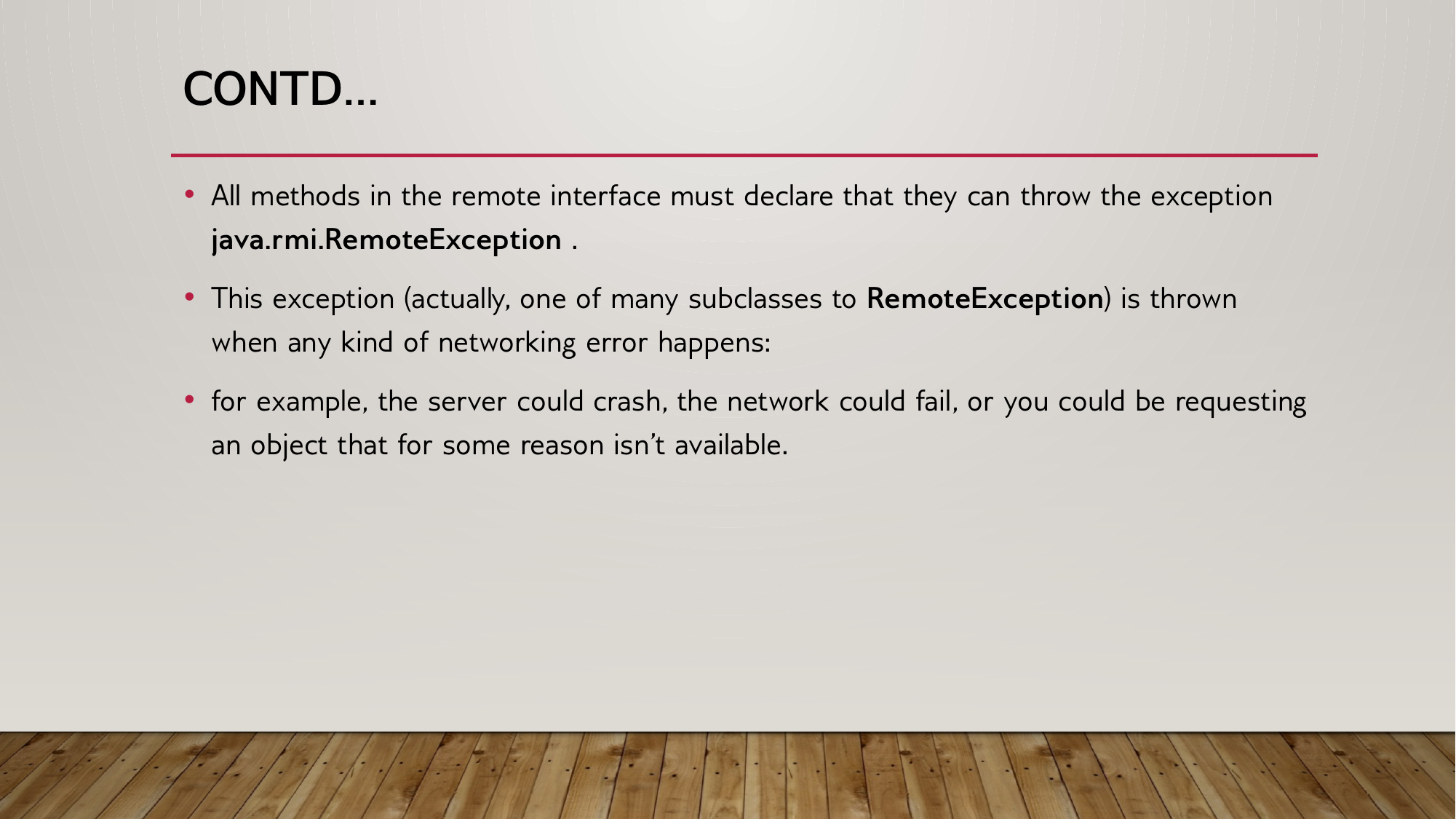

# Contd…
All methods in the remote interface must declare that they can throw the exception java.rmi.RemoteException .
This exception (actually, one of many subclasses to RemoteException) is thrown when any kind of networking error happens:
for example, the server could crash, the network could fail, or you could be requesting an object that for some reason isn’t available.